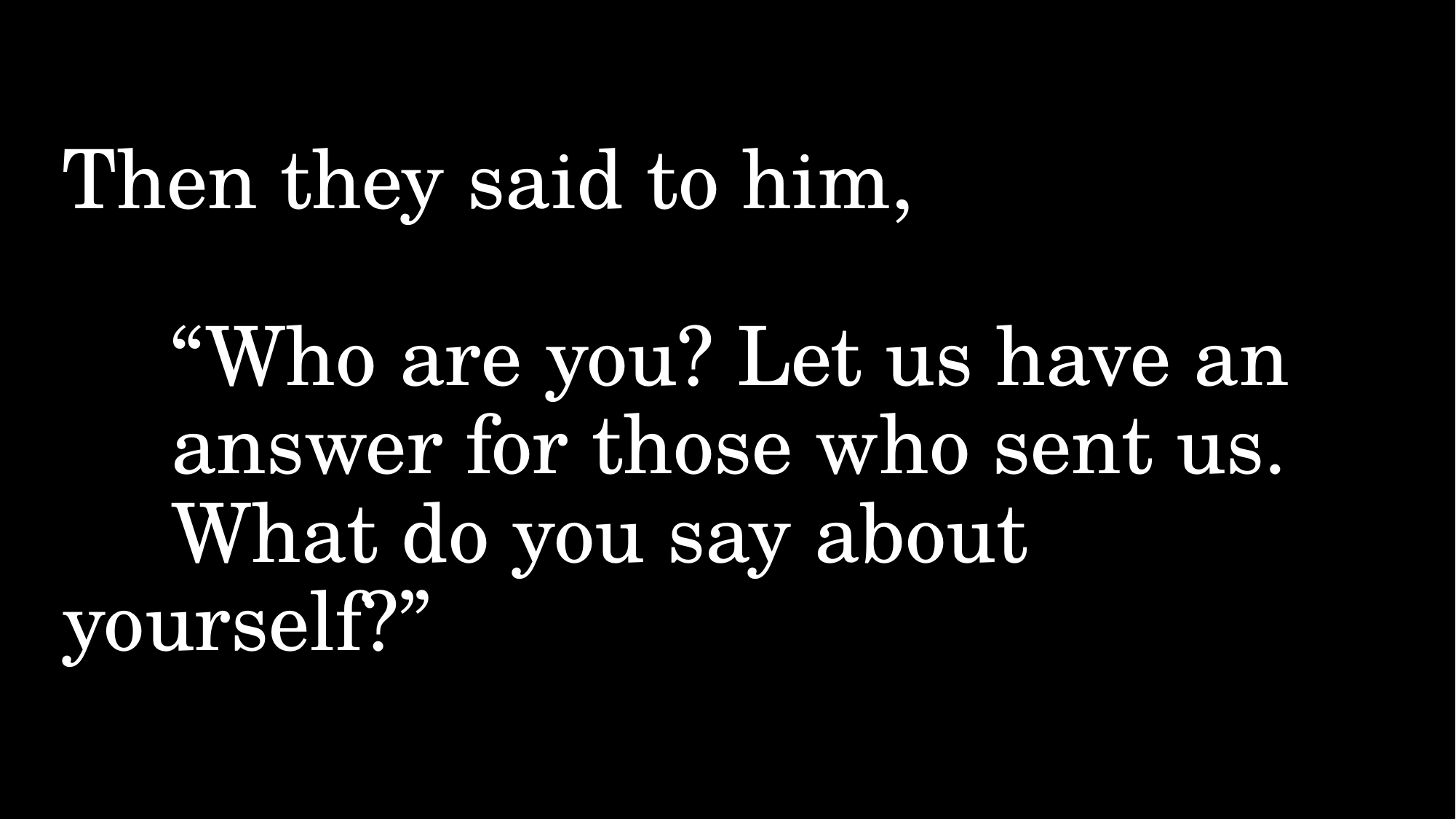

# Then they said to him, “Who are you? Let us have an 	answer for those who sent us.	What do you say about 	yourself?”